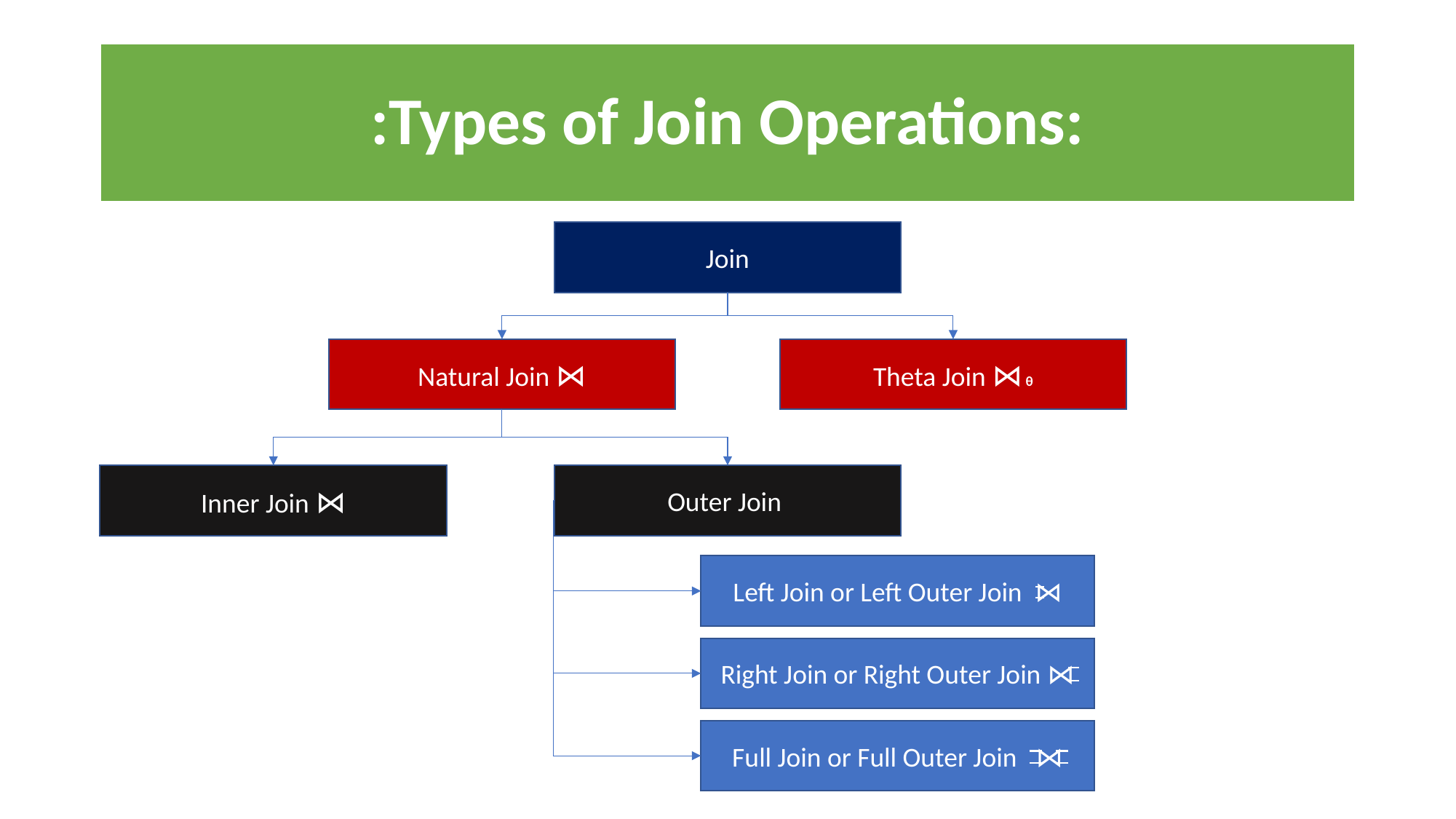

# :Types of Join Operations:
Join
Natural Join ⋈
Theta Join ⋈ θ
Inner Join ⋈
Outer Join
Left Join or Left Outer Join  ⋈
Right Join or Right Outer Join ⋈
Full Join or Full Outer Join   ⋈